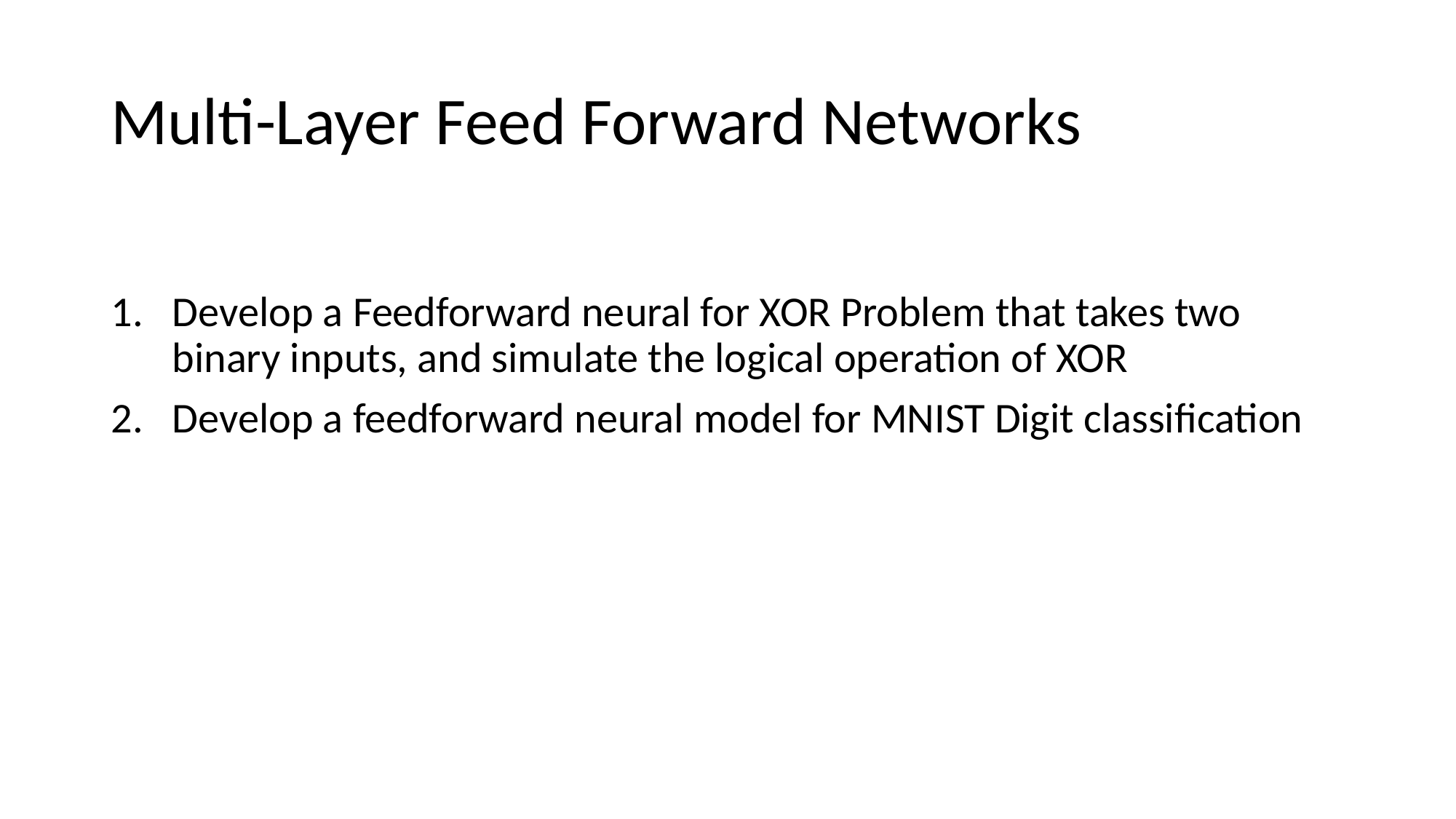

# Multi-Layer Feed Forward Networks

Develop a Feedforward neural for XOR Problem that takes two binary inputs, and simulate the logical operation of XOR
Develop a feedforward neural model for MNIST Digit classification